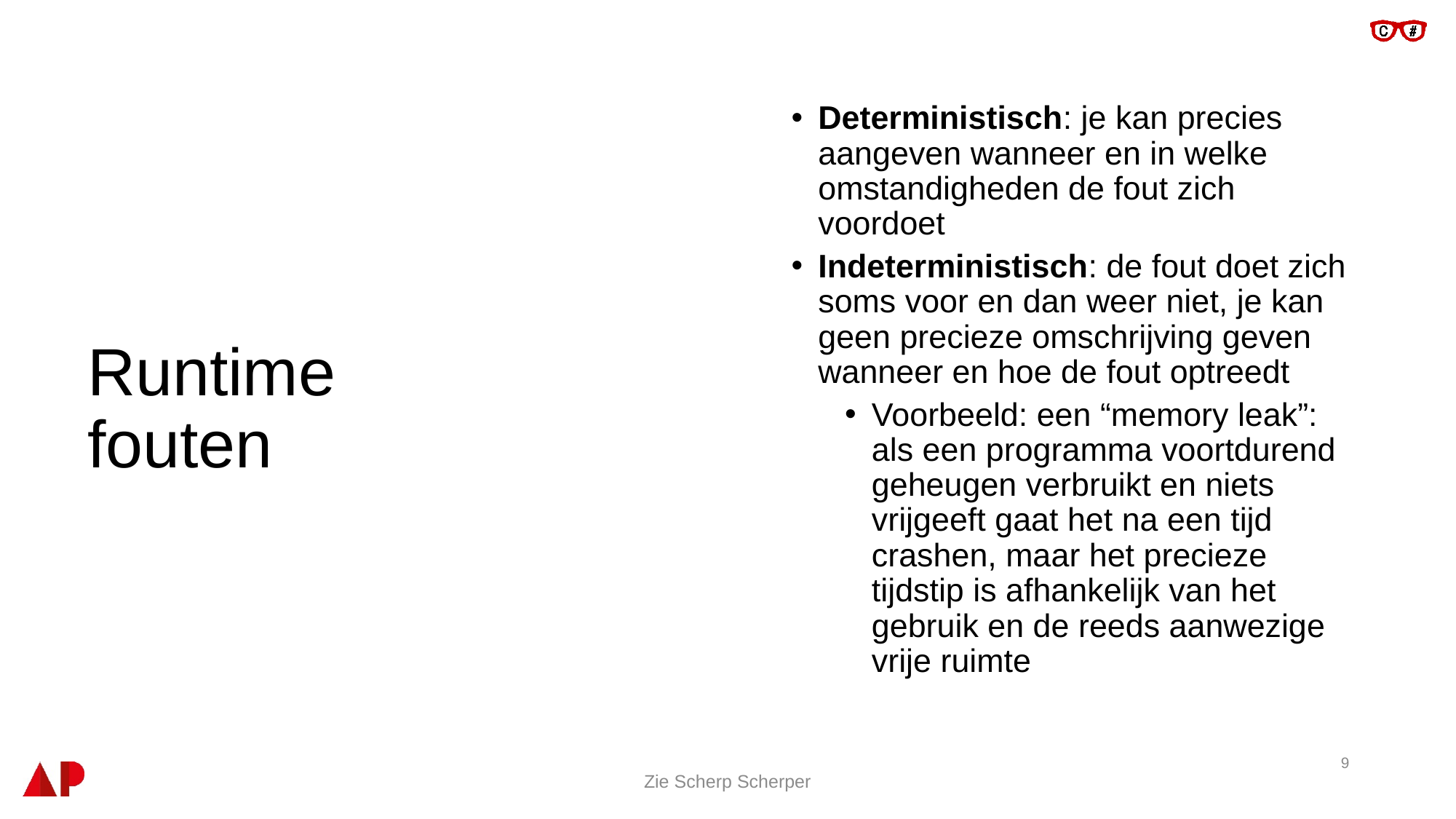

Deterministisch: je kan precies aangeven wanneer en in welke omstandigheden de fout zich voordoet
Indeterministisch: de fout doet zich soms voor en dan weer niet, je kan geen precieze omschrijving geven wanneer en hoe de fout optreedt
Voorbeeld: een “memory leak”: als een programma voortdurend geheugen verbruikt en niets vrijgeeft gaat het na een tijd crashen, maar het precieze tijdstip is afhankelijk van het gebruik en de reeds aanwezige vrije ruimte

# Runtime fouten
9
Zie Scherp Scherper